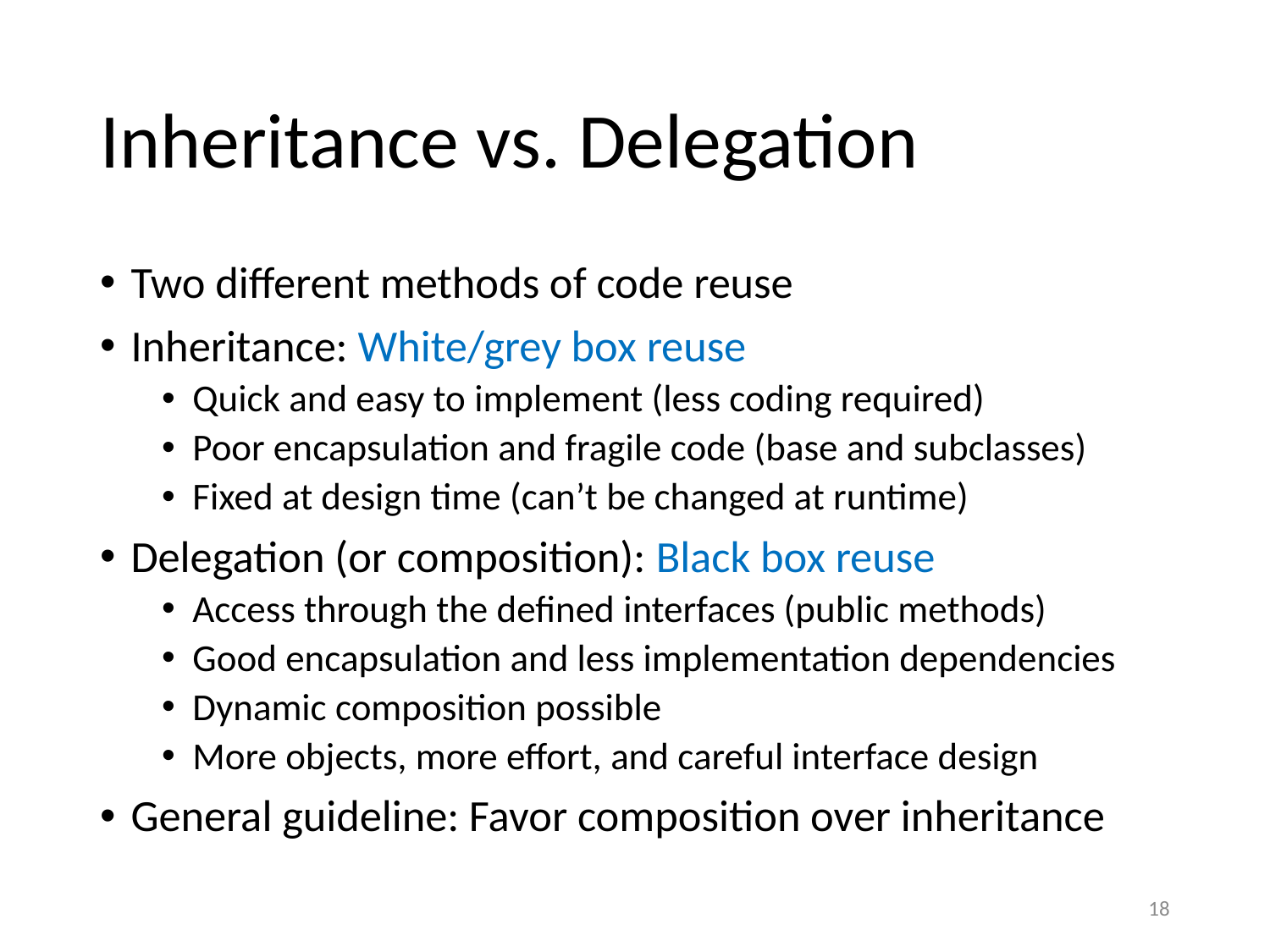

# Inheritance vs. Delegation
Two different methods of code reuse
Inheritance: White/grey box reuse
Quick and easy to implement (less coding required)
Poor encapsulation and fragile code (base and subclasses)
Fixed at design time (can’t be changed at runtime)
Delegation (or composition): Black box reuse
Access through the defined interfaces (public methods)
Good encapsulation and less implementation dependencies
Dynamic composition possible
More objects, more effort, and careful interface design
General guideline: Favor composition over inheritance
18